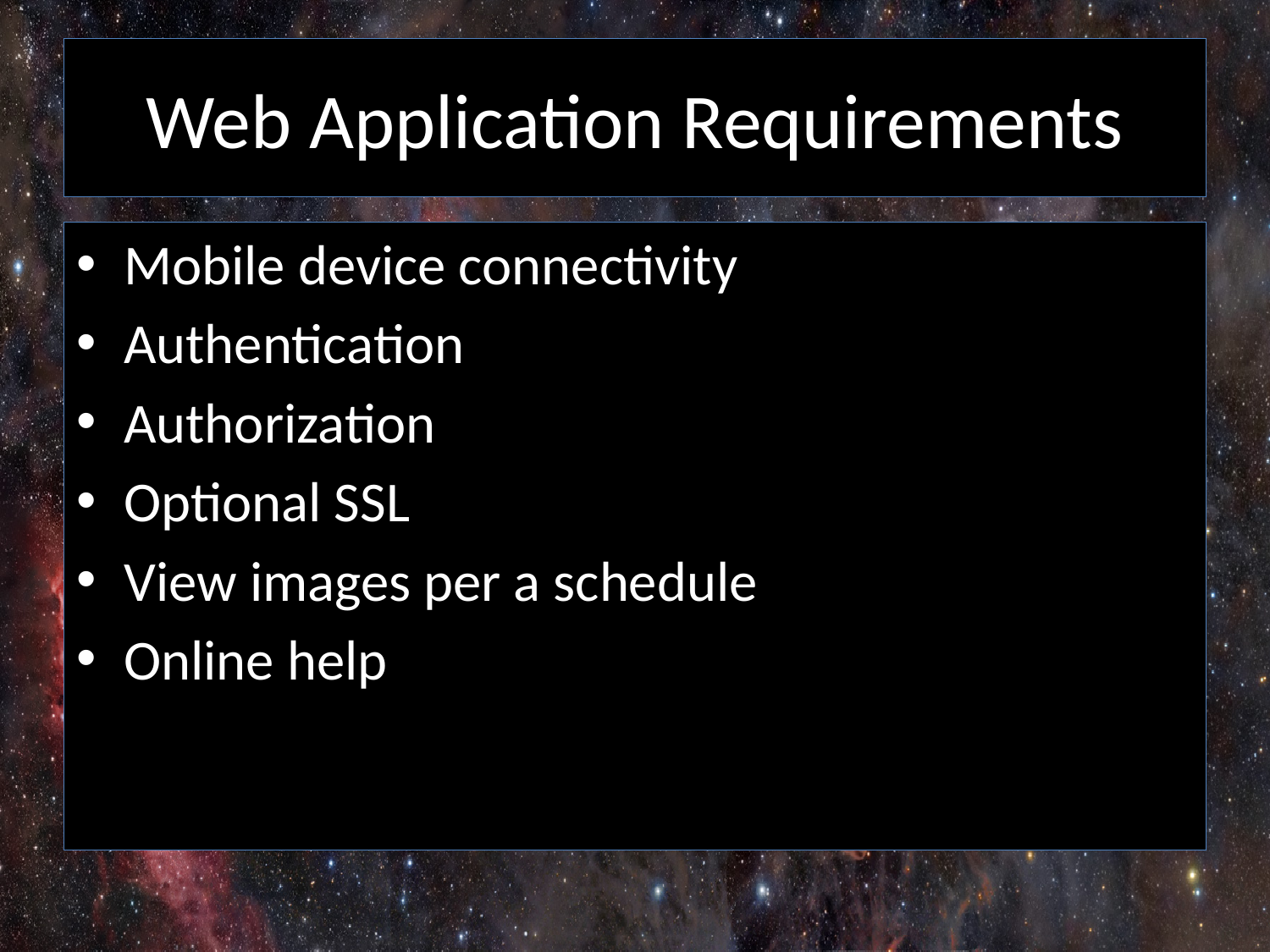

# Web Application Requirements
Mobile device connectivity
Authentication
Authorization
Optional SSL
View images per a schedule
Online help